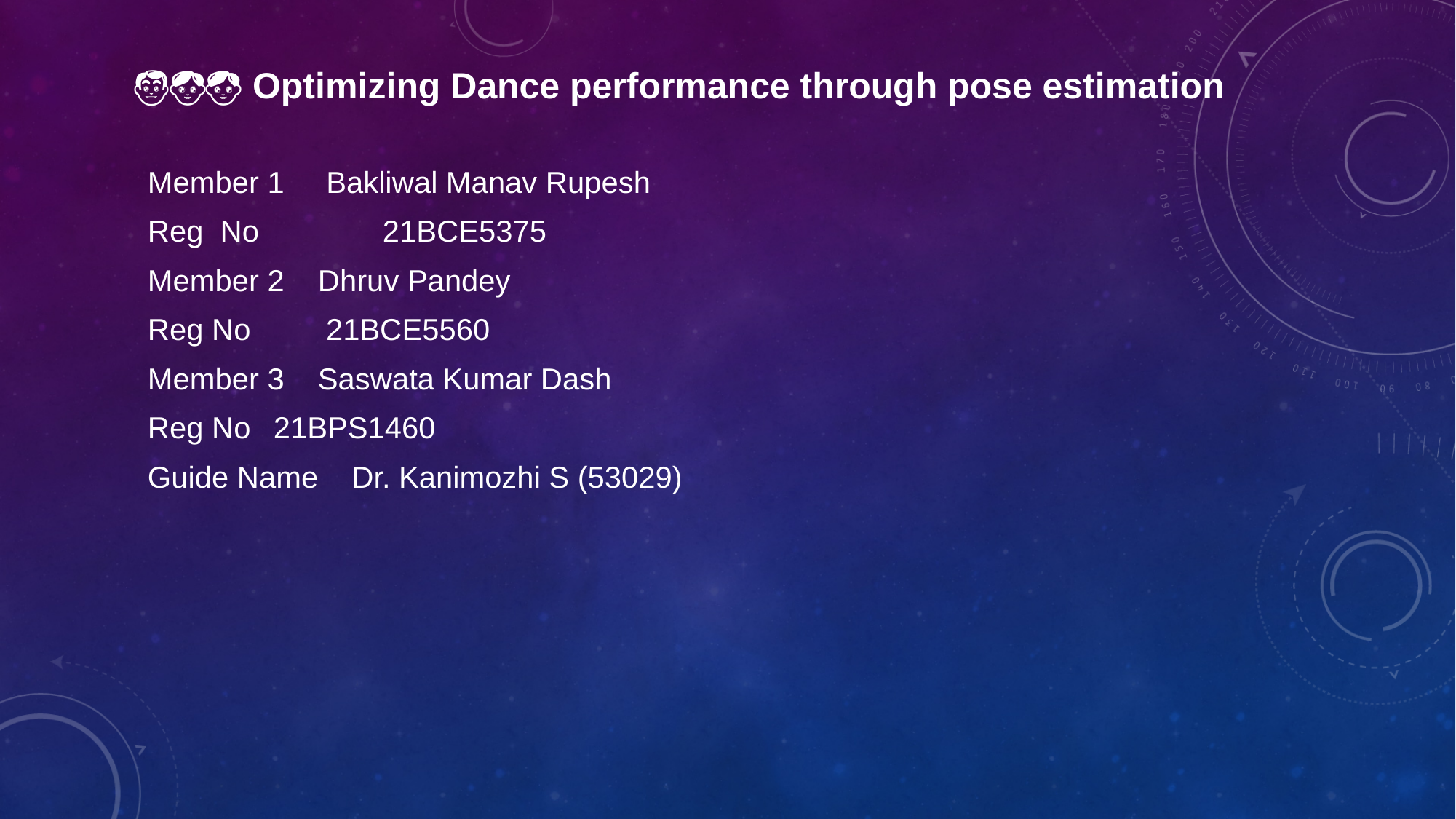

👨‍👦‍👦 Optimizing Dance performance through pose estimation
Member 1     Bakliwal Manav Rupesh
Reg  No	  21BCE5375
Member 2    Dhruv Pandey
Reg No         21BCE5560
Member 3    Saswata Kumar Dash
Reg No	  21BPS1460
Guide Name    Dr. Kanimozhi S (53029)